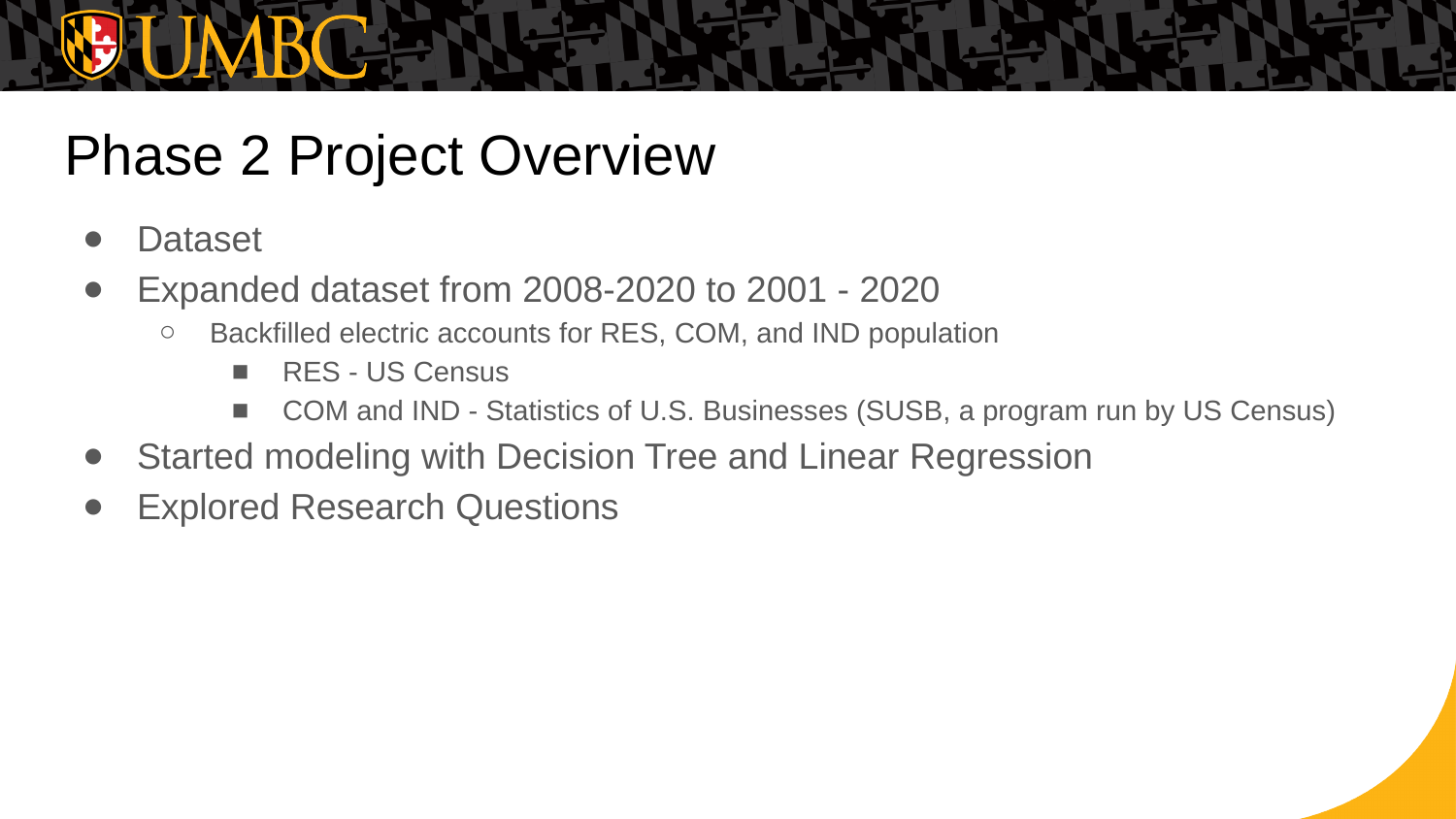

# Phase 2 Project Overview
Dataset
Expanded dataset from 2008-2020 to 2001 - 2020
Backfilled electric accounts for RES, COM, and IND population
RES - US Census
COM and IND - Statistics of U.S. Businesses (SUSB, a program run by US Census)
Started modeling with Decision Tree and Linear Regression
Explored Research Questions